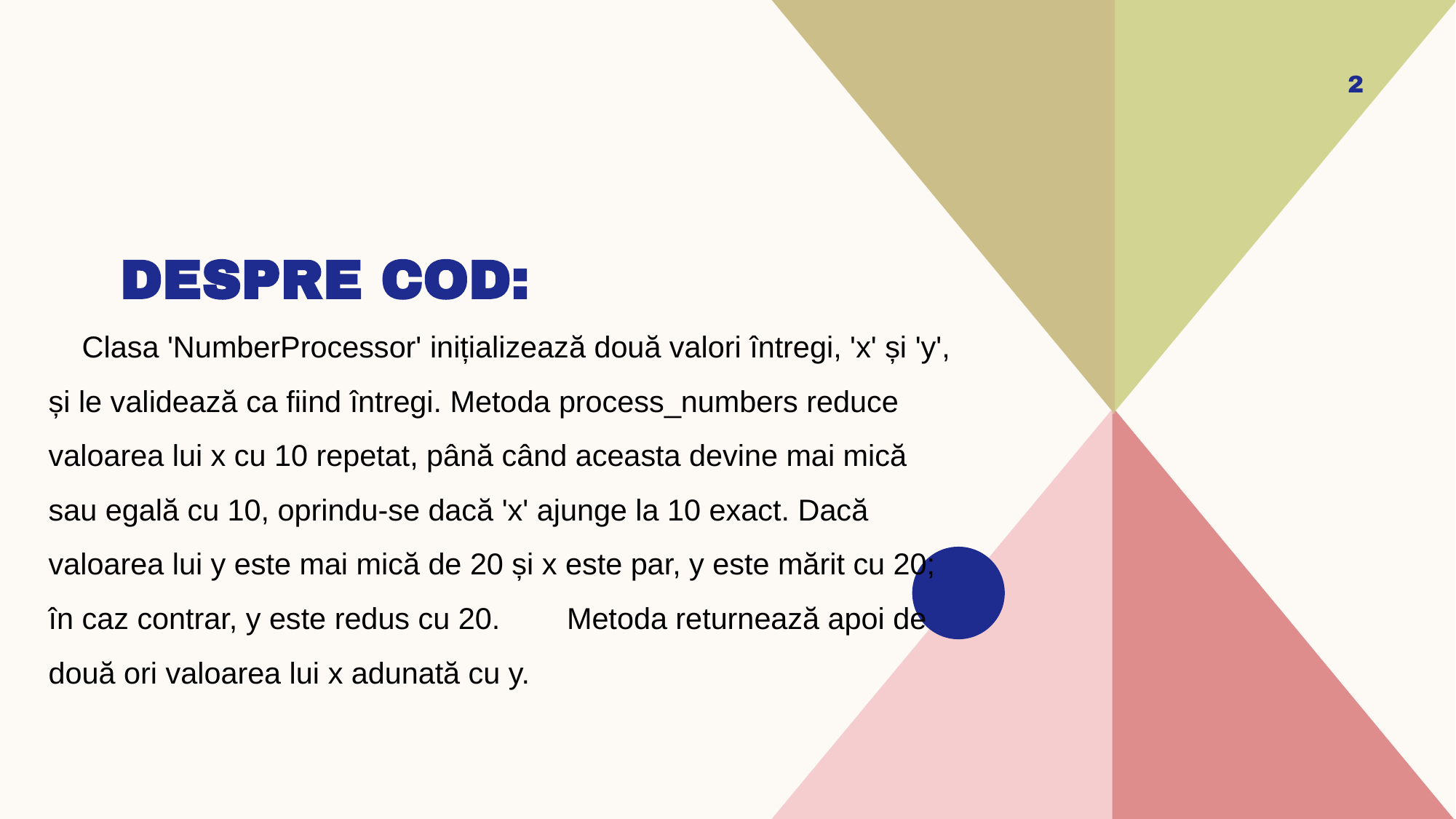

2
# Despre cod:
    Clasa 'NumberProcessor' inițializează două valori întregi, 'x' și 'y', și le validează ca fiind întregi. Metoda process_numbers reduce valoarea lui x cu 10 repetat, până când aceasta devine mai mică sau egală cu 10, oprindu-se dacă 'x' ajunge la 10 exact. Dacă valoarea lui y este mai mică de 20 și x este par, y este mărit cu 20; în caz contrar, y este redus cu 20.        Metoda returnează apoi de două ori valoarea lui x adunată cu y.